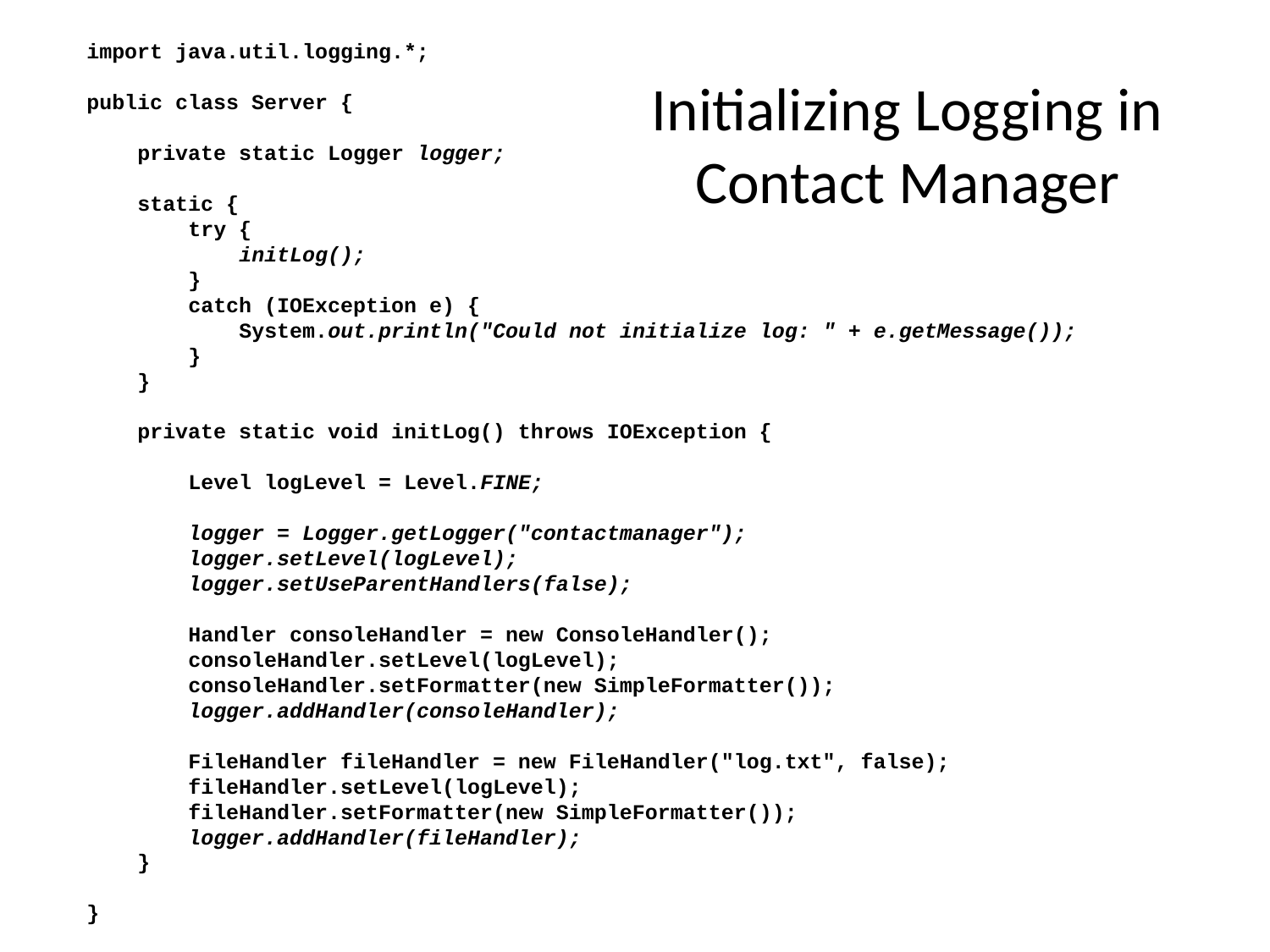

import java.util.logging.*;

public class Server {

    private static Logger logger;

    static {
        try {
            initLog();
        }
        catch (IOException e) {
            System.out.println("Could not initialize log: " + e.getMessage());
        }
    }

    private static void initLog() throws IOException {

        Level logLevel = Level.FINE;

        logger = Logger.getLogger("contactmanager");
        logger.setLevel(logLevel);
        logger.setUseParentHandlers(false);

        Handler consoleHandler = new ConsoleHandler();
        consoleHandler.setLevel(logLevel);
        consoleHandler.setFormatter(new SimpleFormatter());
        logger.addHandler(consoleHandler);

        FileHandler fileHandler = new FileHandler("log.txt", false);
        fileHandler.setLevel(logLevel);
        fileHandler.setFormatter(new SimpleFormatter());
        logger.addHandler(fileHandler);
    }

}
# Initializing Logging in Contact Manager